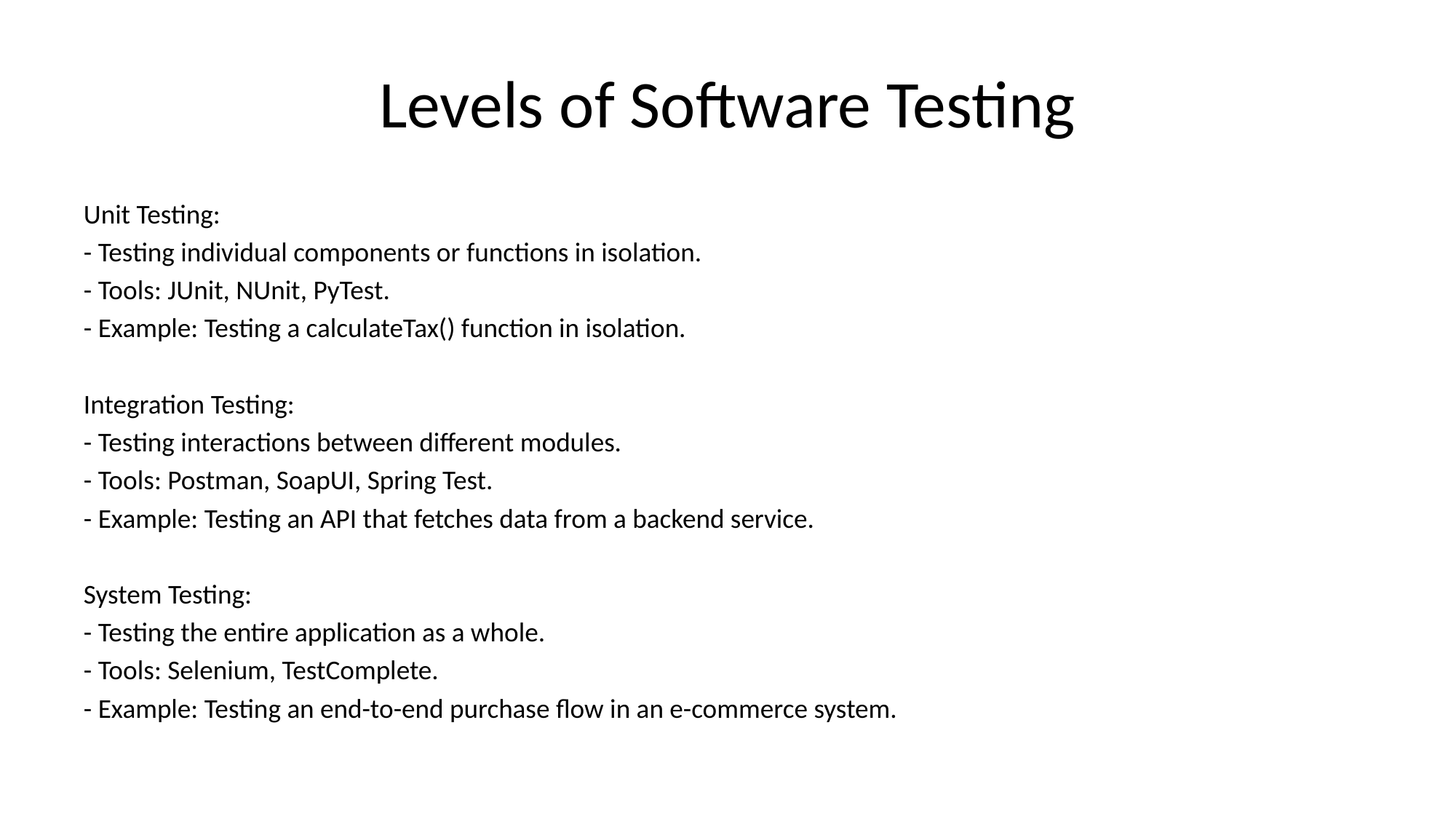

# Levels of Software Testing
Unit Testing:
- Testing individual components or functions in isolation.
- Tools: JUnit, NUnit, PyTest.
- Example: Testing a calculateTax() function in isolation.

Integration Testing:
- Testing interactions between different modules.
- Tools: Postman, SoapUI, Spring Test.
- Example: Testing an API that fetches data from a backend service.

System Testing:
- Testing the entire application as a whole.
- Tools: Selenium, TestComplete.
- Example: Testing an end-to-end purchase flow in an e-commerce system.